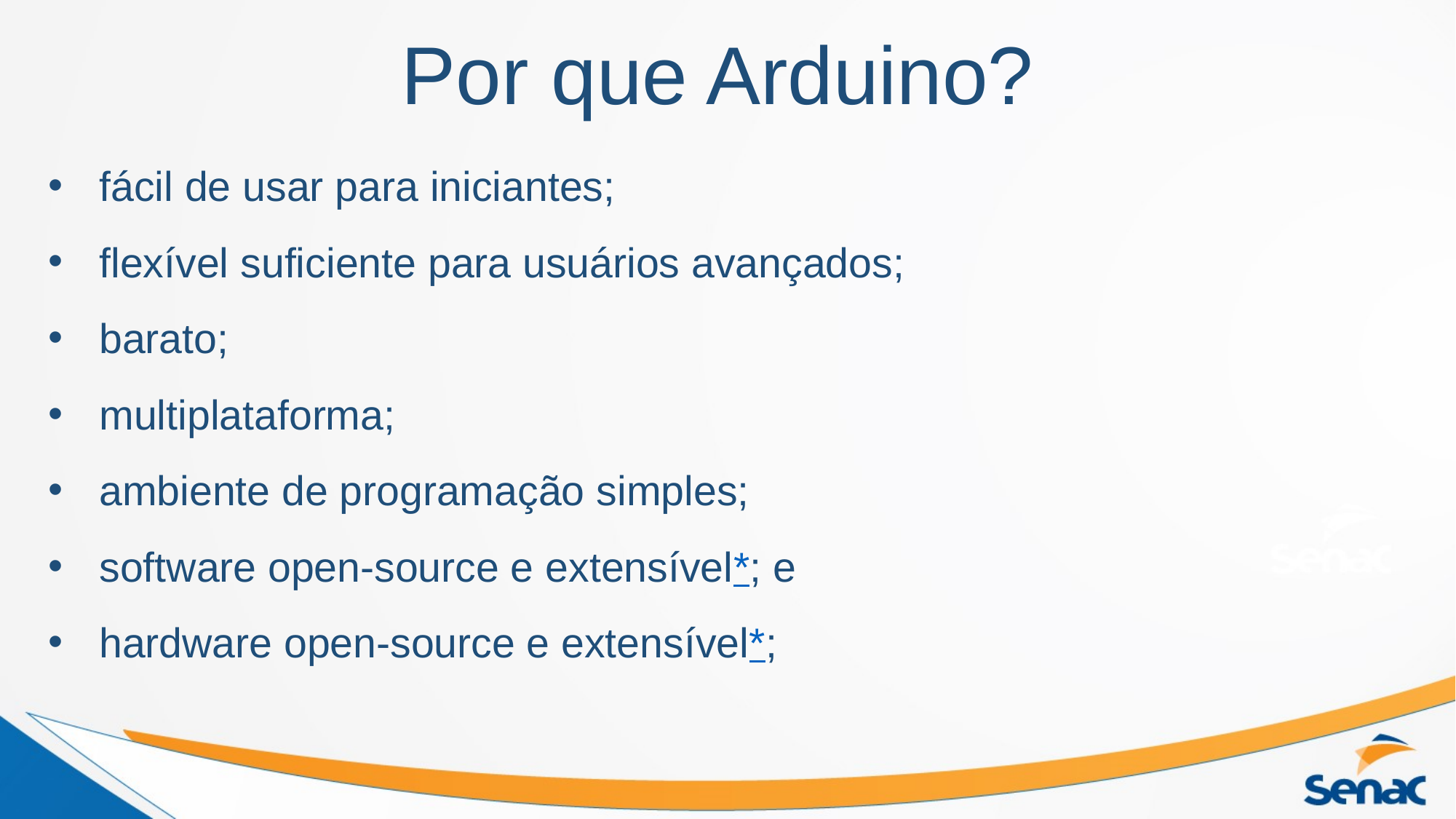

Por que Arduino?
fácil de usar para iniciantes;
flexível suficiente para usuários avançados;
barato;
multiplataforma;
ambiente de programação simples;
software open-source e extensível*; e
hardware open-source e extensível*;